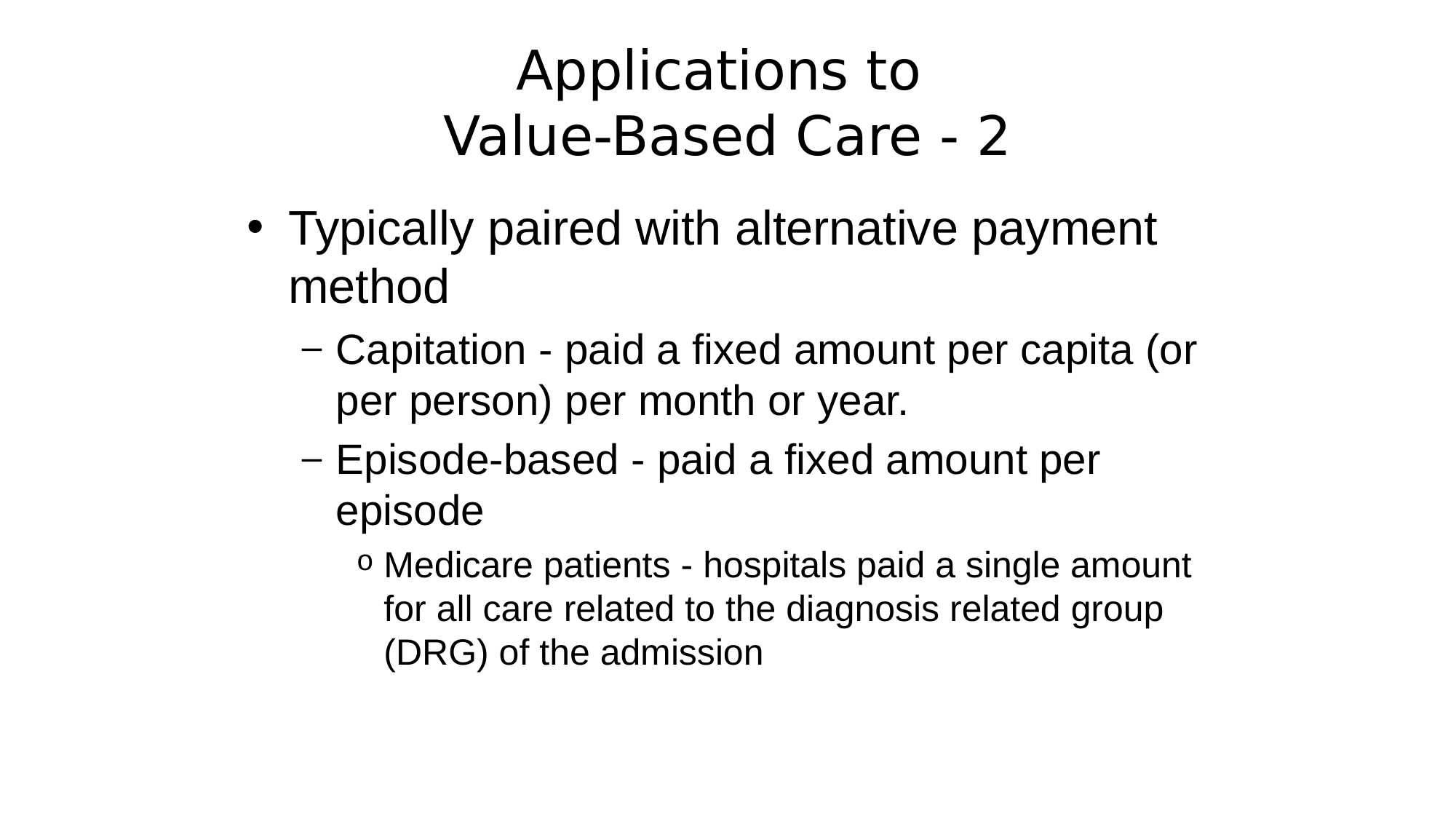

# Applications to Value-Based Care - 2
Typically paired with alternative payment method
Capitation - paid a fixed amount per capita (or per person) per month or year.
Episode-based - paid a fixed amount per episode
Medicare patients - hospitals paid a single amount for all care related to the diagnosis related group (DRG) of the admission